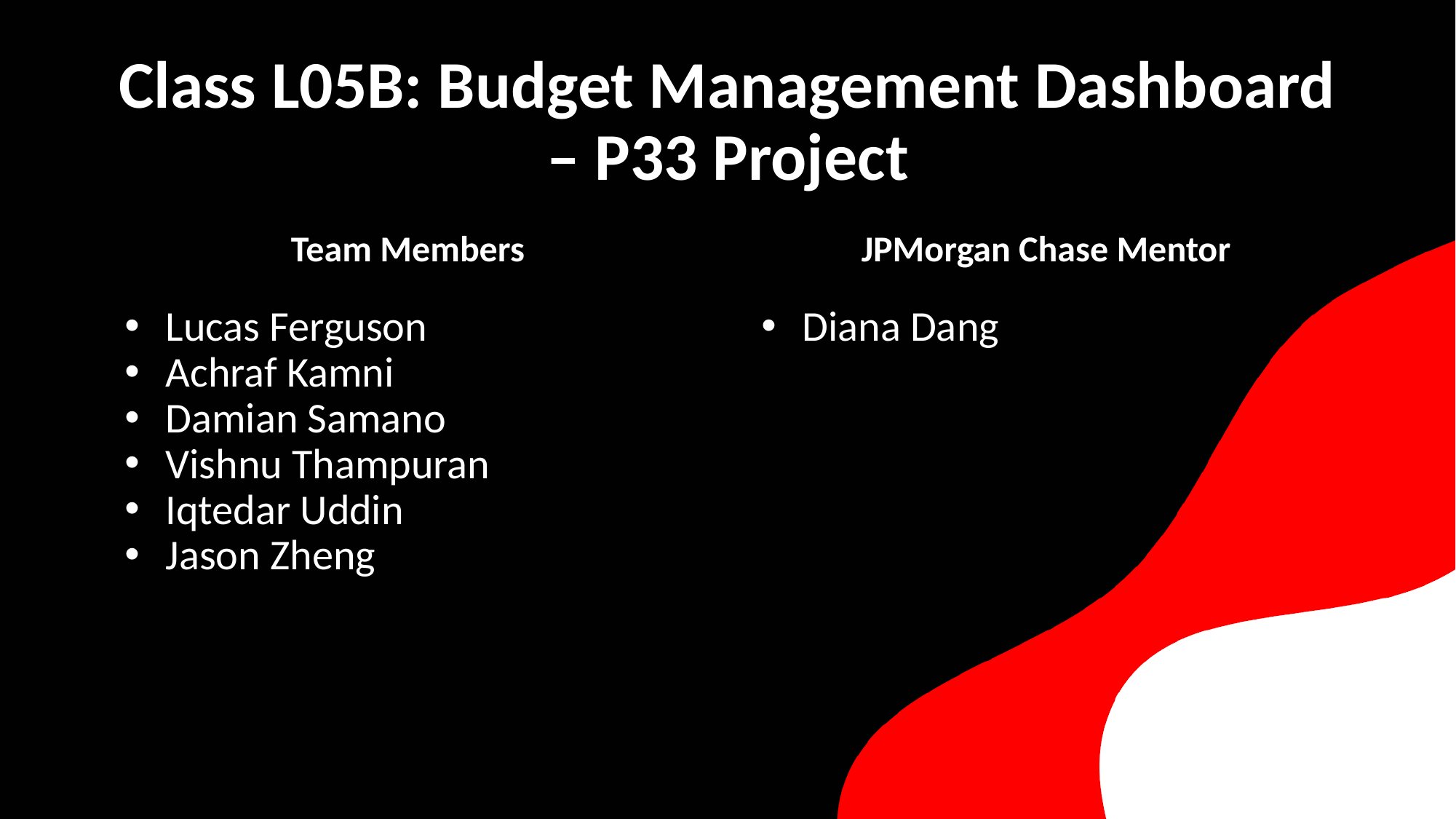

# Class L05B: Budget Management Dashboard – P33 Project
Team Members
JPMorgan Chase Mentor
Lucas Ferguson
Achraf Kamni
Damian Samano
Vishnu Thampuran
Iqtedar Uddin
Jason Zheng

Diana Dang